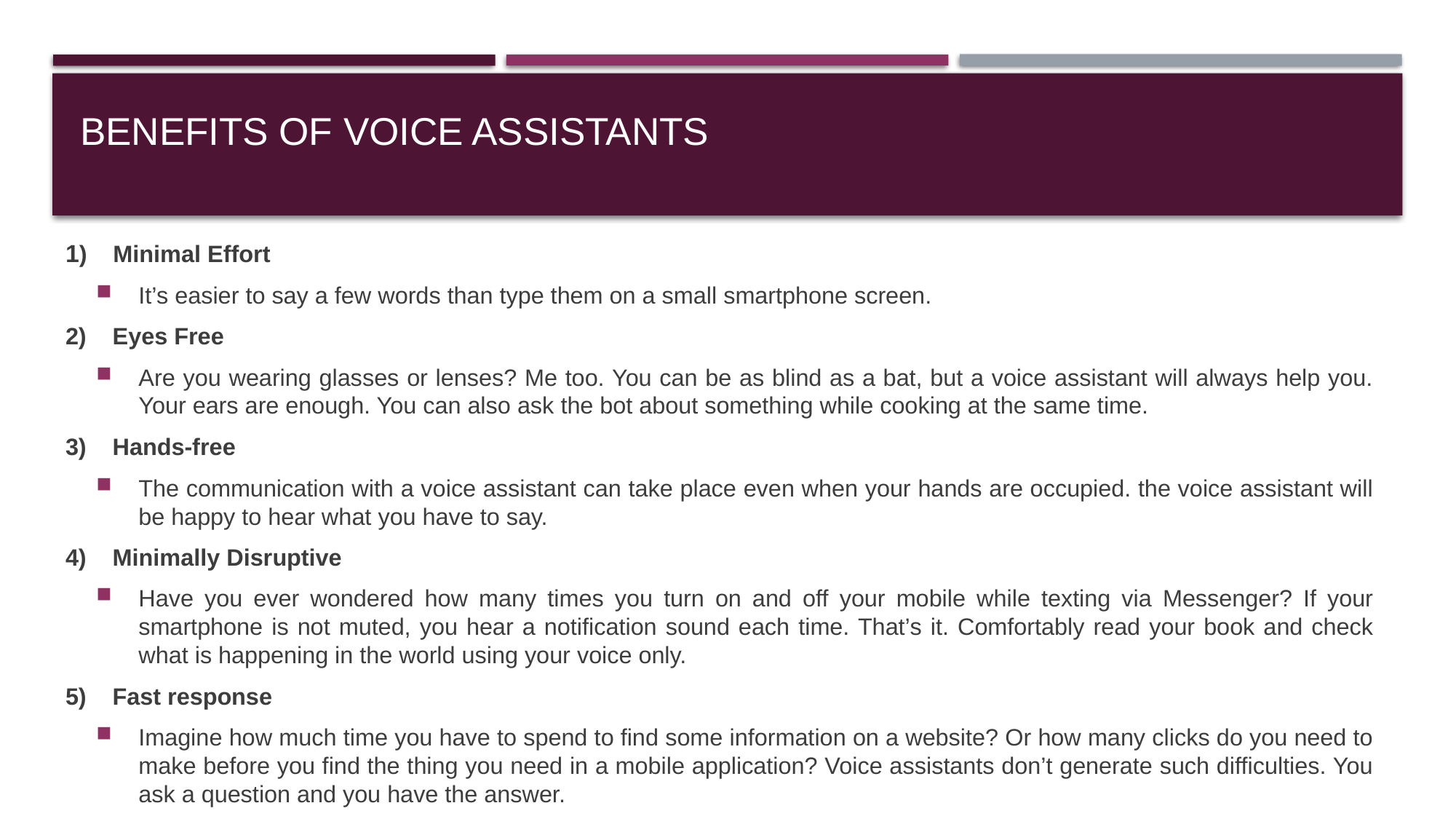

# Benefits Of Voice Assistants
1)    Minimal Effort
It’s easier to say a few words than type them on a small smartphone screen.
2)    Eyes Free
Are you wearing glasses or lenses? Me too. You can be as blind as a bat, but a voice assistant will always help you. Your ears are enough. You can also ask the bot about something while cooking at the same time.
3)    Hands-free
The communication with a voice assistant can take place even when your hands are occupied. the voice assistant will be happy to hear what you have to say.
4)    Minimally Disruptive
Have you ever wondered how many times you turn on and off your mobile while texting via Messenger? If your smartphone is not muted, you hear a notification sound each time. That’s it. Comfortably read your book and check what is happening in the world using your voice only.
5)    Fast response
Imagine how much time you have to spend to find some information on a website? Or how many clicks do you need to make before you find the thing you need in a mobile application? Voice assistants don’t generate such difficulties. You ask a question and you have the answer.